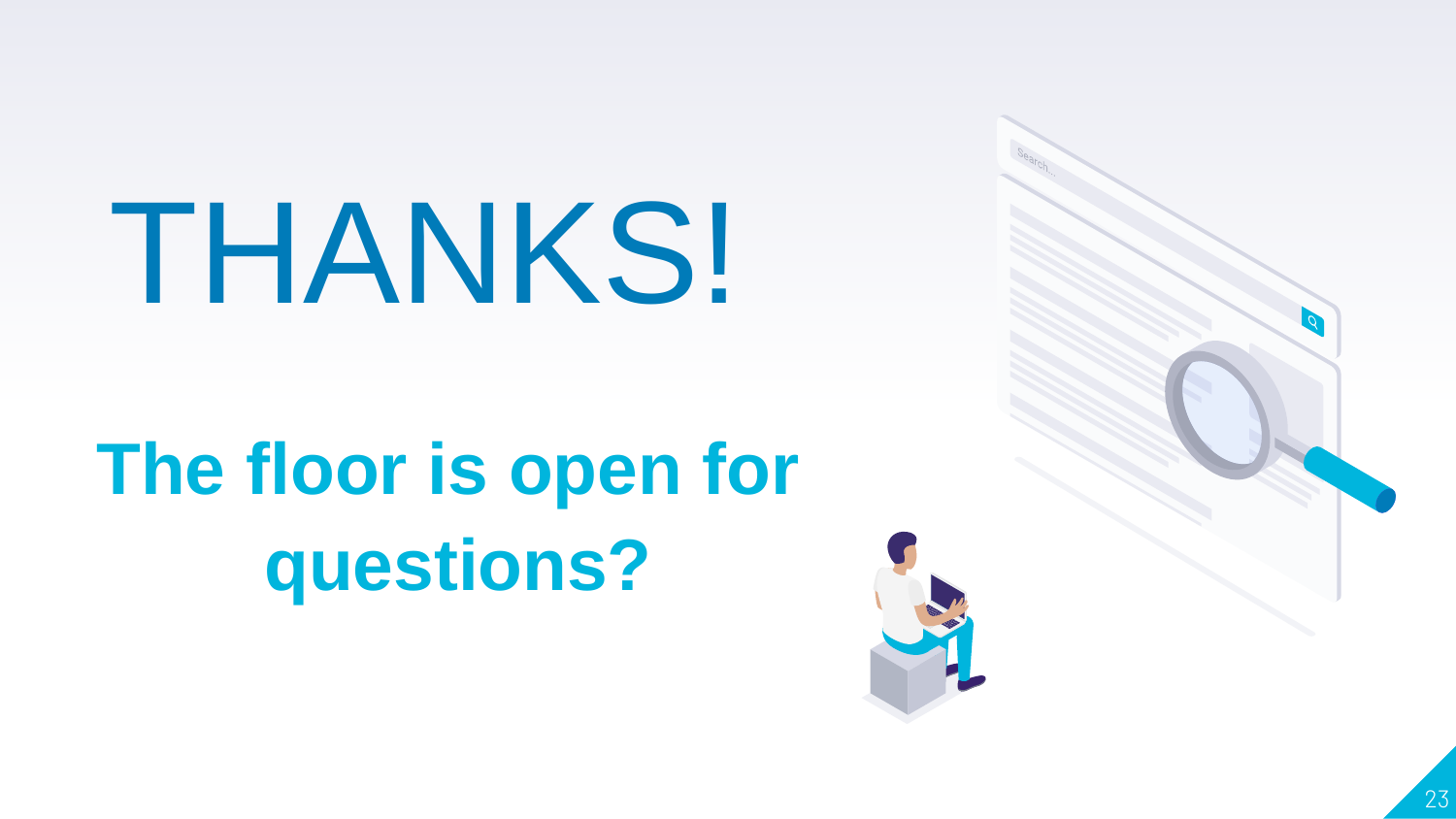

THANKS!
The floor is open for  questions?

23